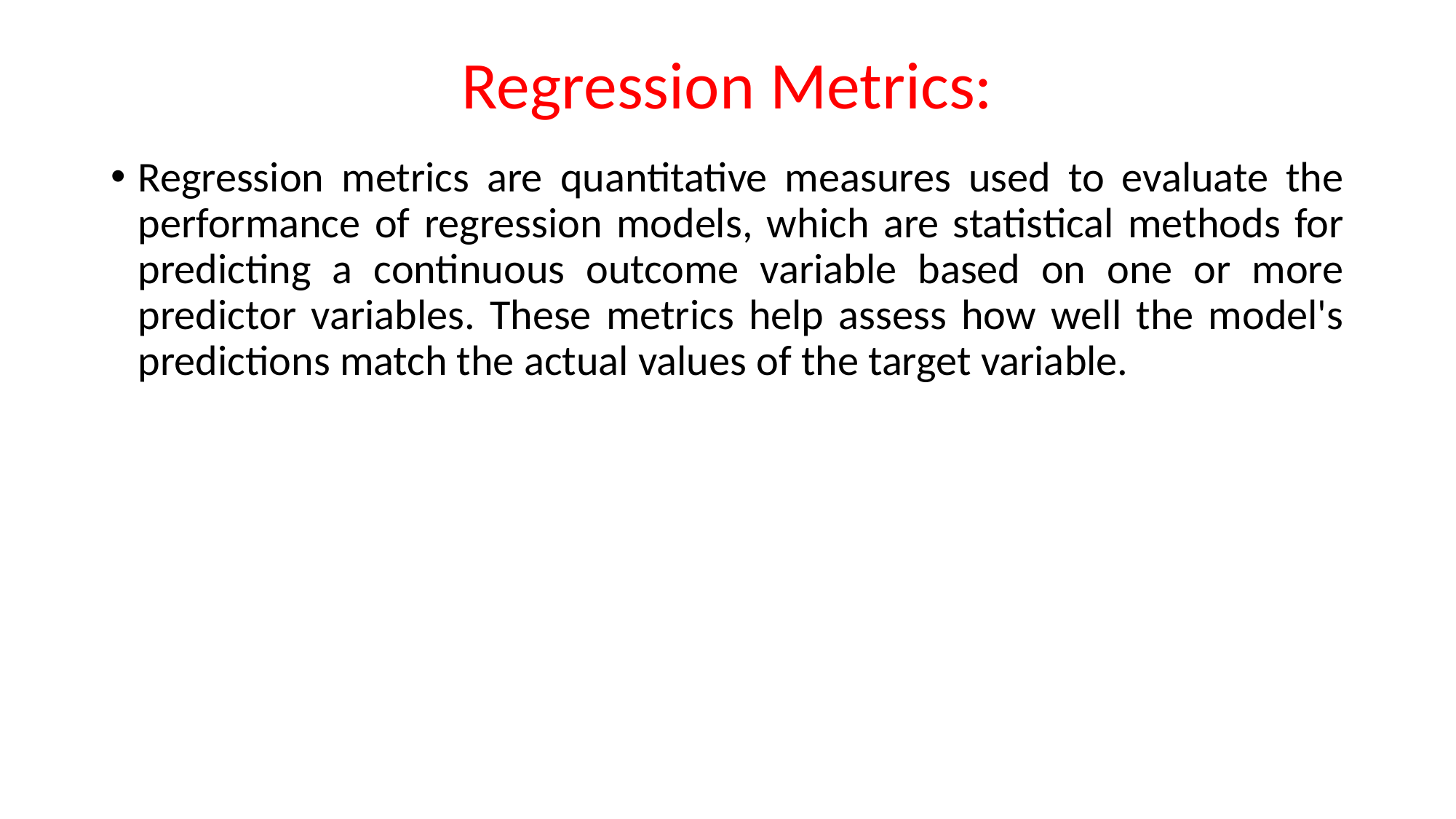

# Regression Metrics:
Regression metrics are quantitative measures used to evaluate the performance of regression models, which are statistical methods for predicting a continuous outcome variable based on one or more predictor variables. These metrics help assess how well the model's predictions match the actual values of the target variable.